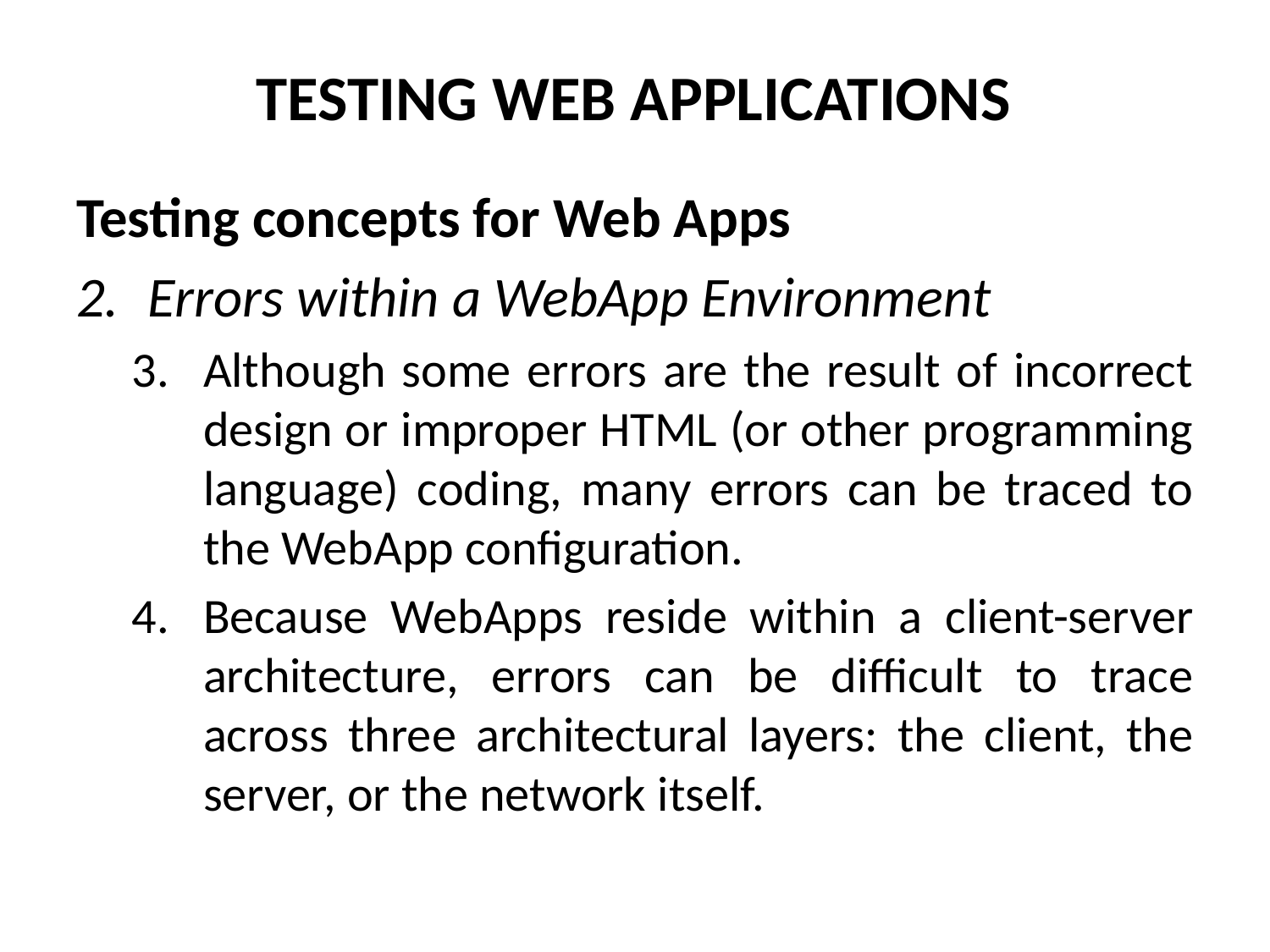

# TESTING WEB APPLICATIONS
Testing concepts for Web Apps
Errors within a WebApp Environment
Although some errors are the result of incorrect design or improper HTML (or other programming language) coding, many errors can be traced to the WebApp configuration.
Because WebApps reside within a client-server architecture, errors can be difficult to trace across three architectural layers: the client, the server, or the network itself.